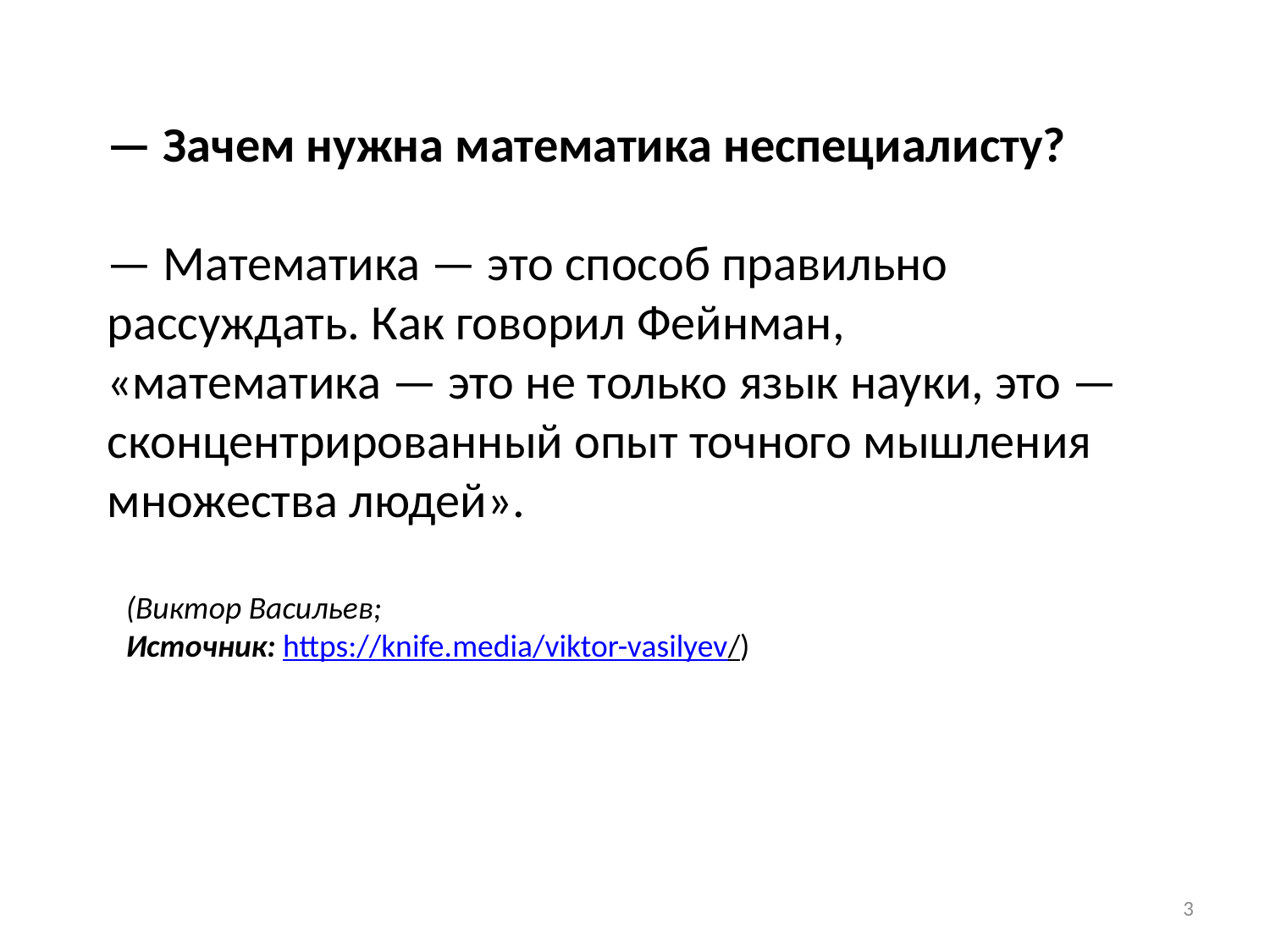

— Зачем нужна математика неспециалисту?

— Математика — это способ правильно рассуждать. Как говорил Фейнман, «математика — это не только язык науки, это — сконцентрированный опыт точного мышления множества людей».
(Виктор Васильев;
Источник: https://knife.media/viktor-vasilyev/)

3